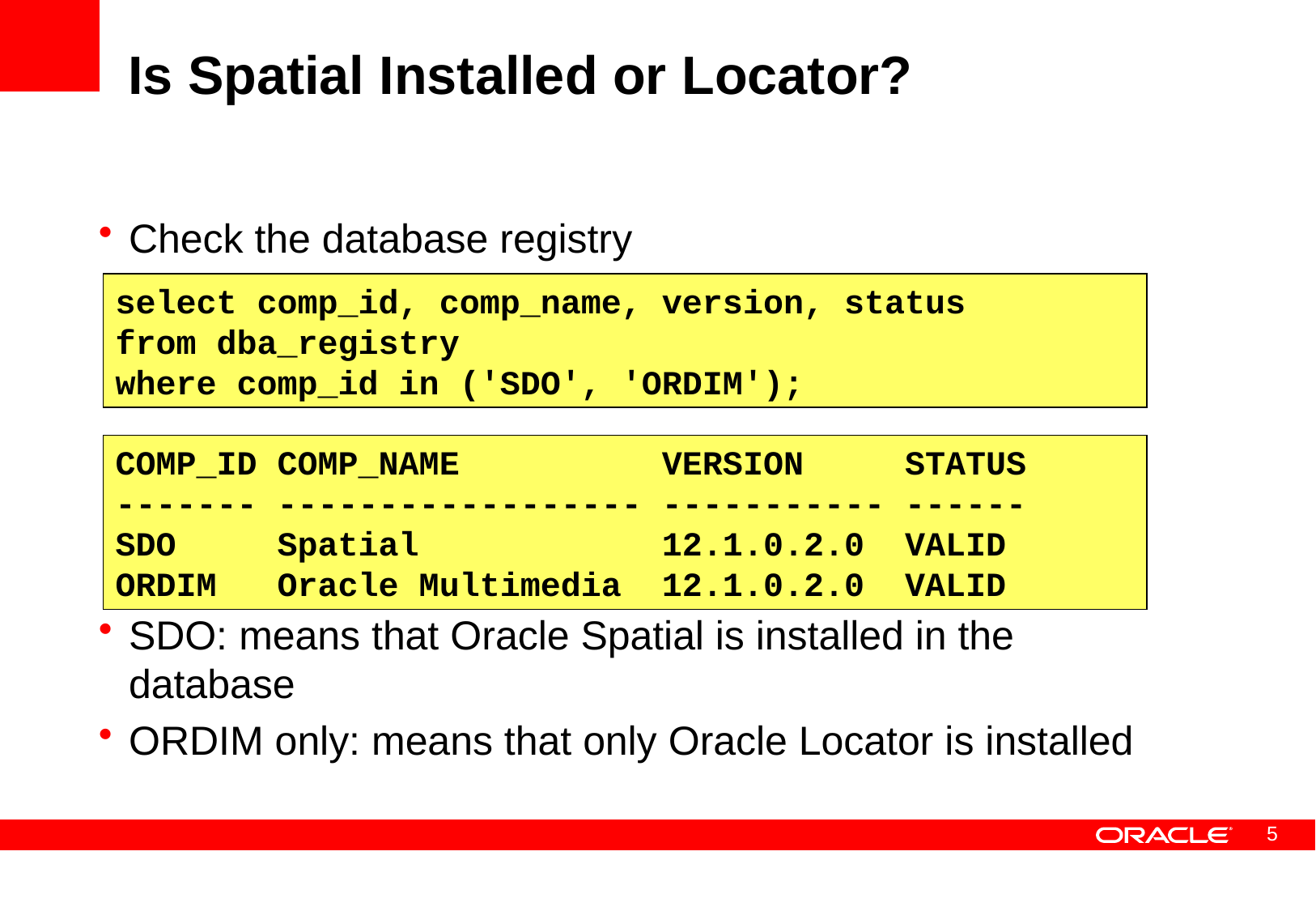

# Is Spatial Installed or Locator?
Check the database registry

SDO: means that Oracle Spatial is installed in the database
ORDIM only: means that only Oracle Locator is installed
select comp_id, comp_name, version, status
from dba_registry
where comp_id in ('SDO', 'ORDIM');
COMP_ID COMP_NAME          VERSION     STATUS
------- ------------------ ----------- ------
SDO     Spatial            12.1.0.2.0  VALID
ORDIM   Oracle Multimedia  12.1.0.2.0  VALID